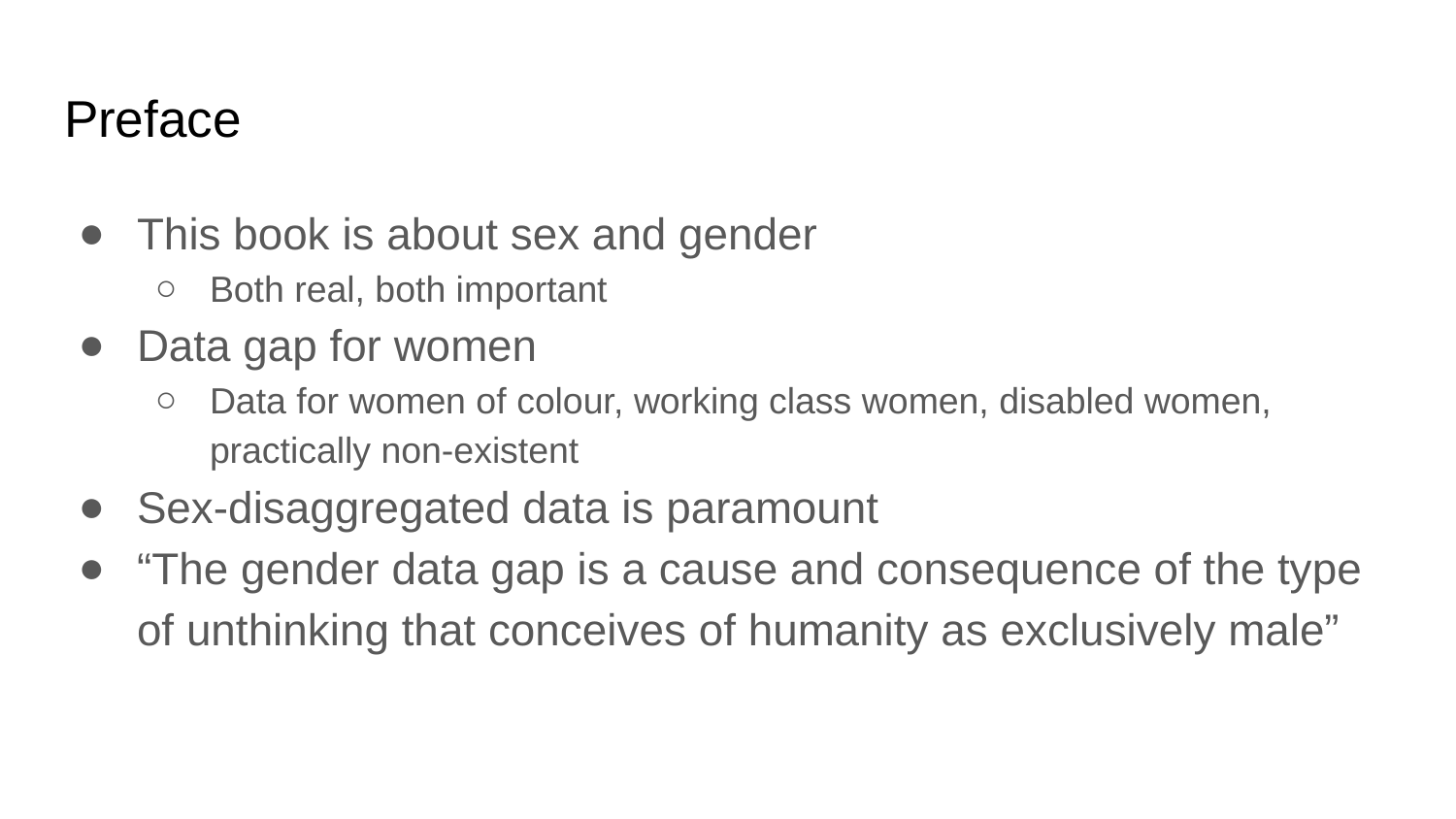

# Preface
This book is about sex and gender
Both real, both important
Data gap for women
Data for women of colour, working class women, disabled women, practically non-existent
Sex-disaggregated data is paramount
“The gender data gap is a cause and consequence of the type of unthinking that conceives of humanity as exclusively male”